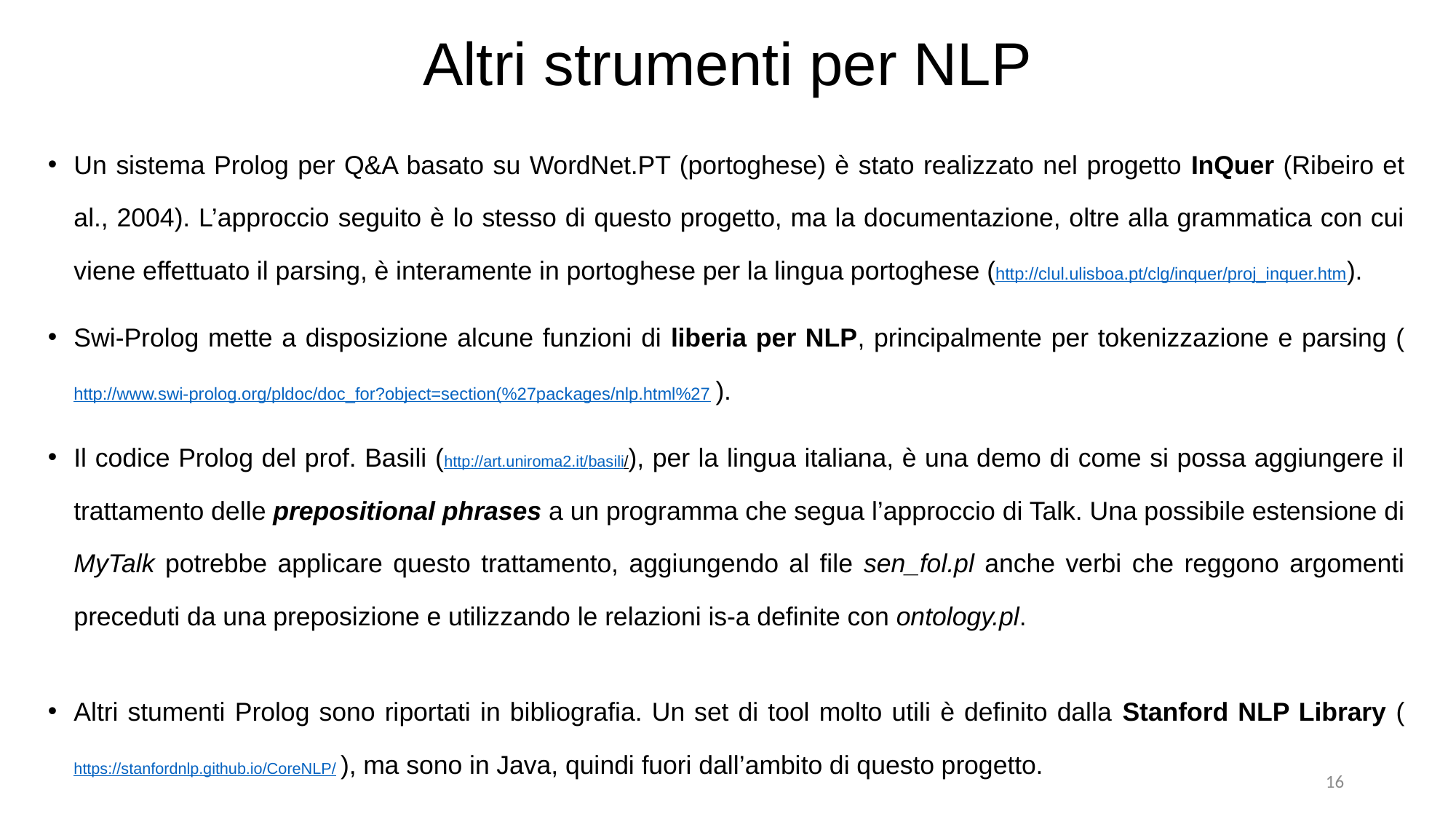

# Altri strumenti per NLP
Un sistema Prolog per Q&A basato su WordNet.PT (portoghese) è stato realizzato nel progetto InQuer (Ribeiro et al., 2004). L’approccio seguito è lo stesso di questo progetto, ma la documentazione, oltre alla grammatica con cui viene effettuato il parsing, è interamente in portoghese per la lingua portoghese (http://clul.ulisboa.pt/clg/inquer/proj_inquer.htm).
Swi-Prolog mette a disposizione alcune funzioni di liberia per NLP, principalmente per tokenizzazione e parsing (http://www.swi-prolog.org/pldoc/doc_for?object=section(%27packages/nlp.html%27 ).
Il codice Prolog del prof. Basili (http://art.uniroma2.it/basili/), per la lingua italiana, è una demo di come si possa aggiungere il trattamento delle prepositional phrases a un programma che segua l’approccio di Talk. Una possibile estensione di MyTalk potrebbe applicare questo trattamento, aggiungendo al file sen_fol.pl anche verbi che reggono argomenti preceduti da una preposizione e utilizzando le relazioni is-a definite con ontology.pl.

Altri stumenti Prolog sono riportati in bibliografia. Un set di tool molto utili è definito dalla Stanford NLP Library (https://stanfordnlp.github.io/CoreNLP/ ), ma sono in Java, quindi fuori dall’ambito di questo progetto.
16